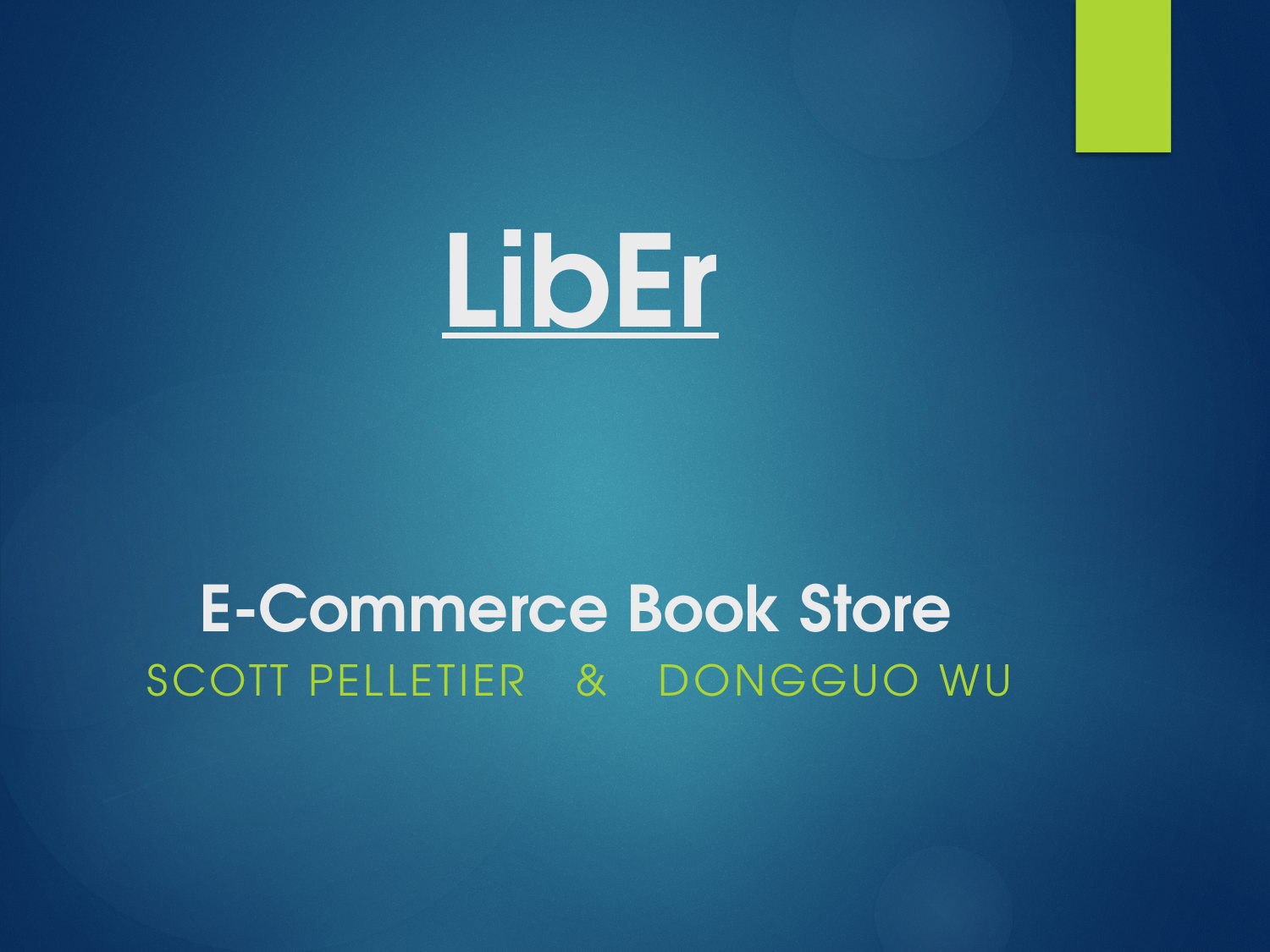

# LibEr E-Commerce Book Store
Scott Pelletier   &   Dongguo Wu